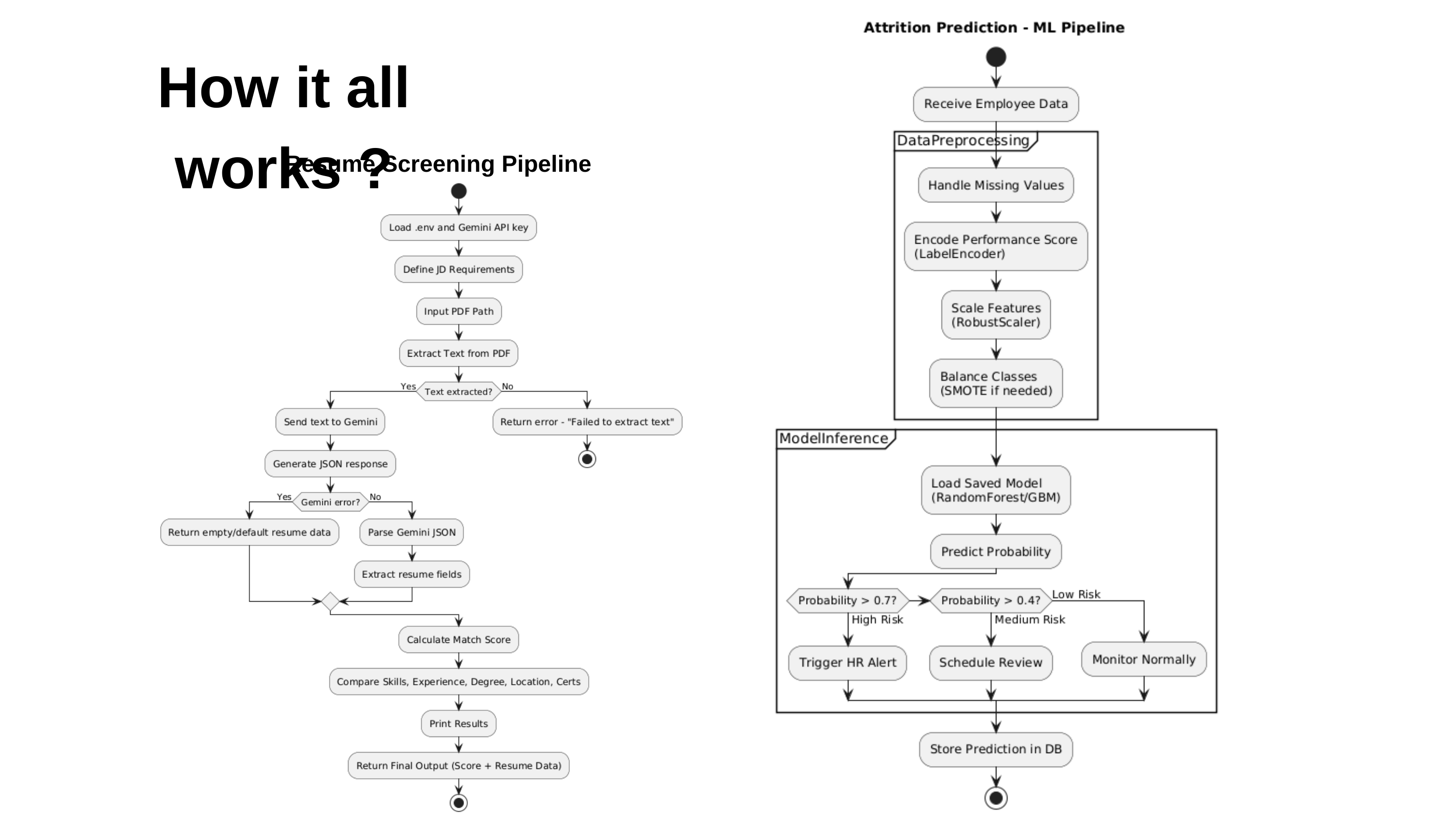

How it all works ?
Resume Screening Pipeline